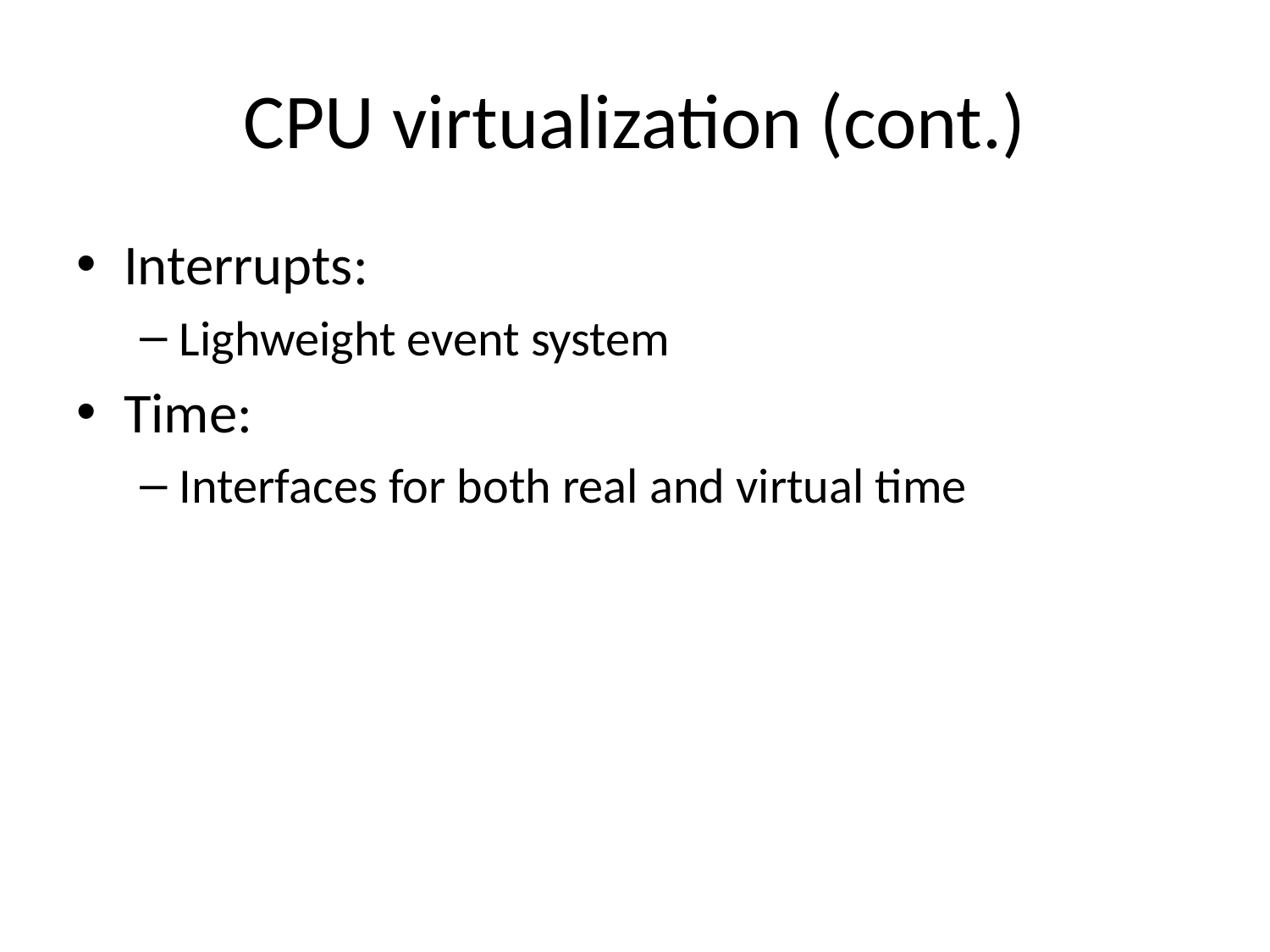

# CPU virtualization (cont.)
Interrupts:
Lighweight event system
Time:
Interfaces for both real and virtual time